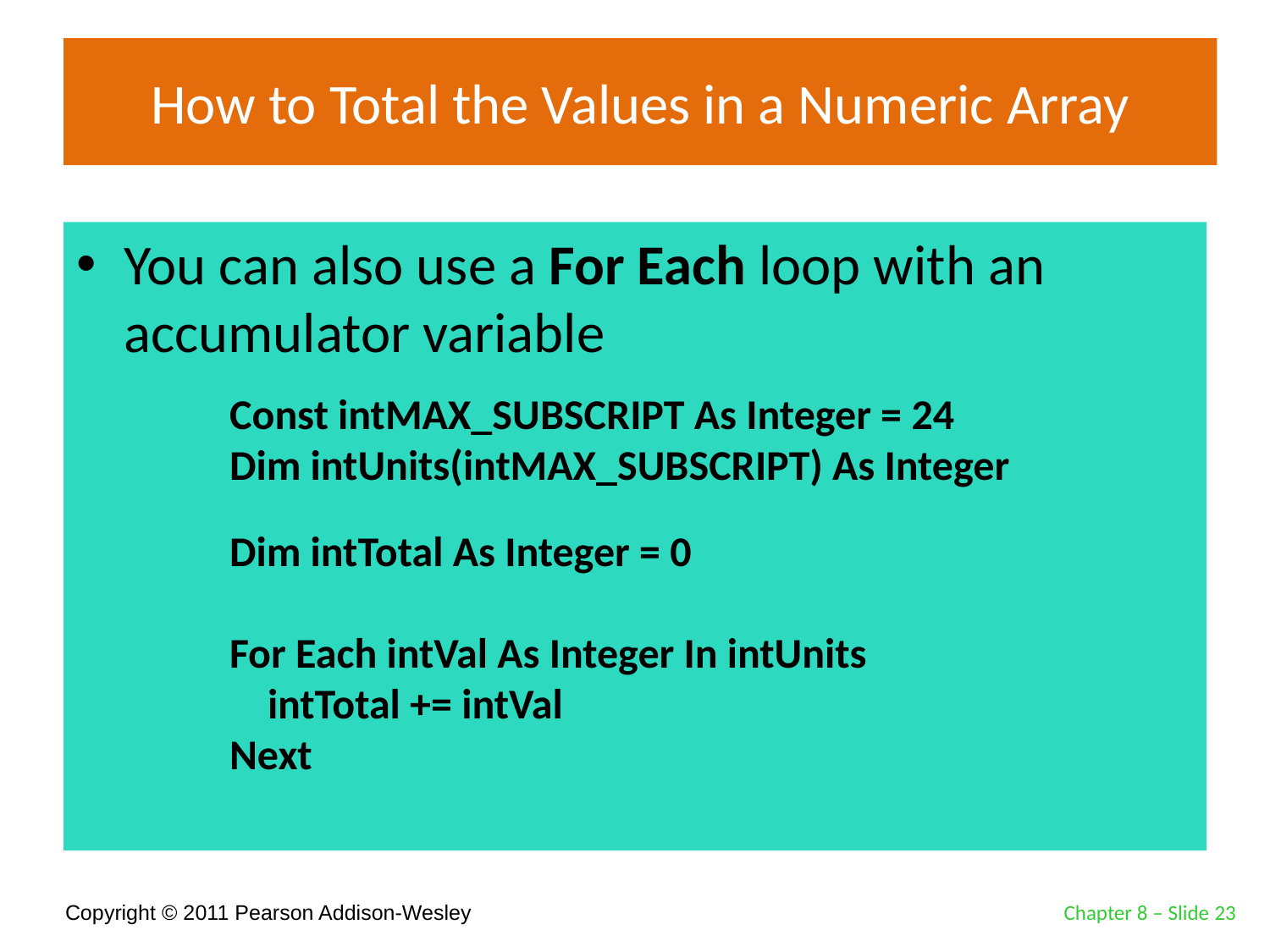

# How to Total the Values in a Numeric Array
You can also use a For Each loop with an accumulator variable
Const intMAX_SUBSCRIPT As Integer = 24
Dim intUnits(intMAX_SUBSCRIPT) As Integer
Dim intTotal As Integer = 0

For Each intVal As Integer In intUnits
    intTotal += intVal
Next
Chapter 8 – Slide 23